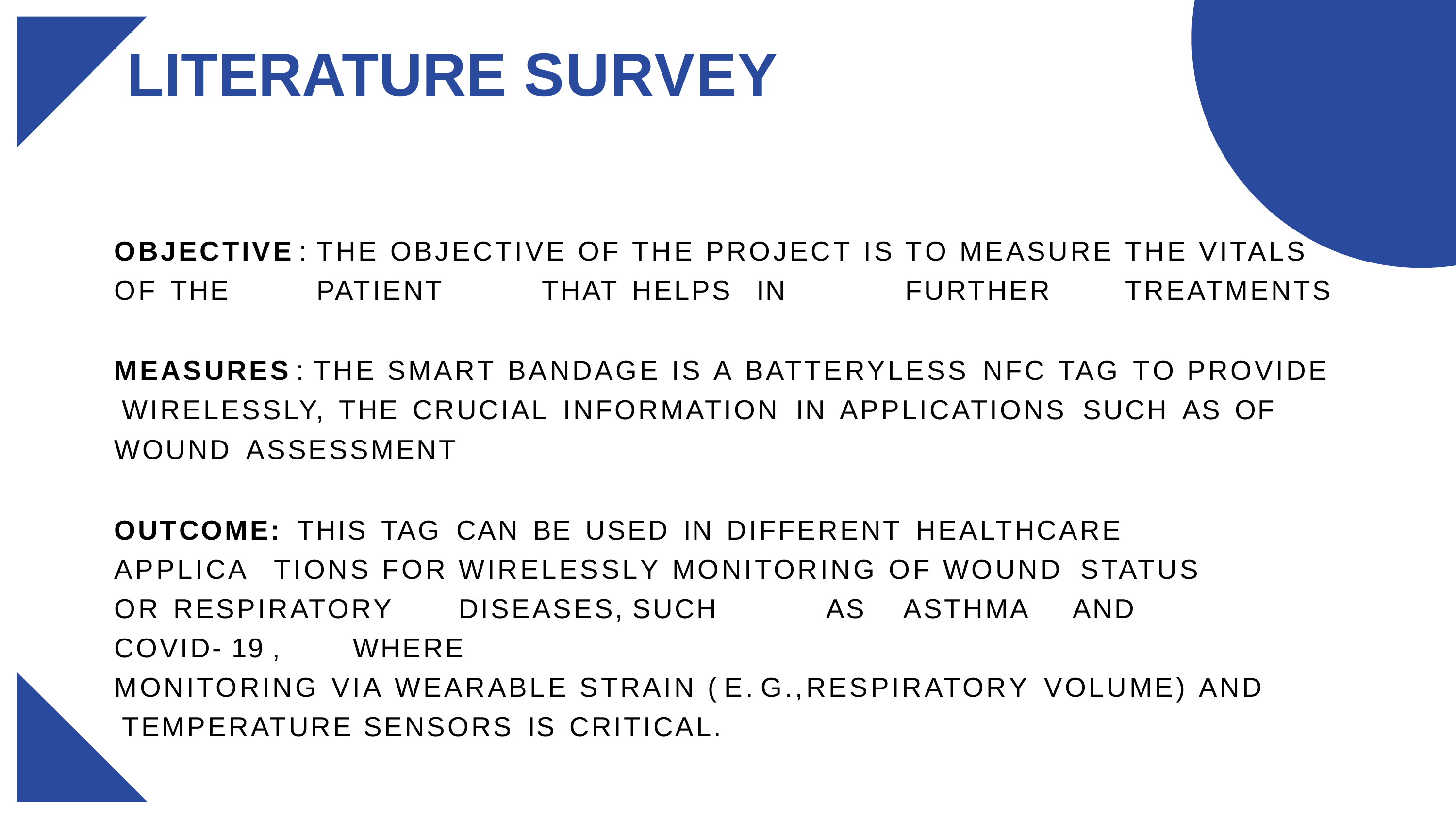

# LITERATURE SURVEY
OBJECTIVE :	THE	OBJECTIVE	OF	THE	PROJECT	IS	TO	MEASURE	THE	VITALS	OF  THE	PATIENT	THAT	HELPS	IN		FURTHER	TREATMENTS

MEASURES :	THE	SMART	BANDAGE	IS	A	BATTERYLESS	NFC	TAG	TO		PROVIDE  WIRELESSLY,	THE	CRUCIAL	INFORMATION	IN	APPLICATIONS	SUCH	AS	OF
WOUND	ASSESSMENT

OUTCOME:	THIS	TAG	CAN	BE	USED	IN	DIFFERENT	HEALTHCARE
APPLICA	TIONS	FOR	WIRELESSLY	MONITORING	OF	WOUND	 STATUS	OR  RESPIRATORY	DISEASES,	SUCH	AS		ASTHMA	AND	COVID- 19 ,	WHERE
MONITORING	VIA	WEARABLE		STRAIN	( E. G.,	RESPIRATORY	VOLUME)	AND  TEMPERATURE	SENSORS	IS	CRITICAL.